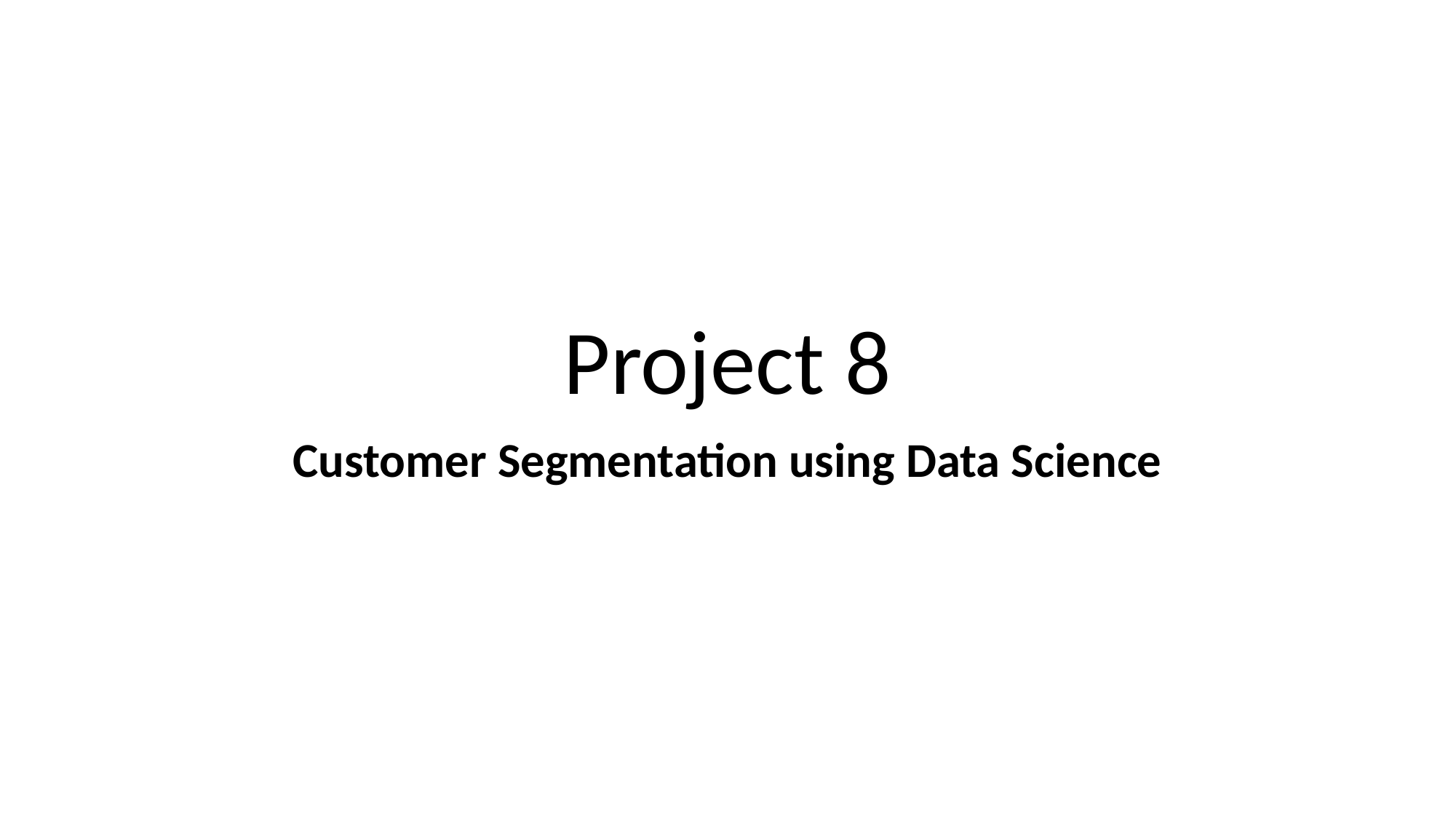

# Project 8
Customer Segmentation using Data Science